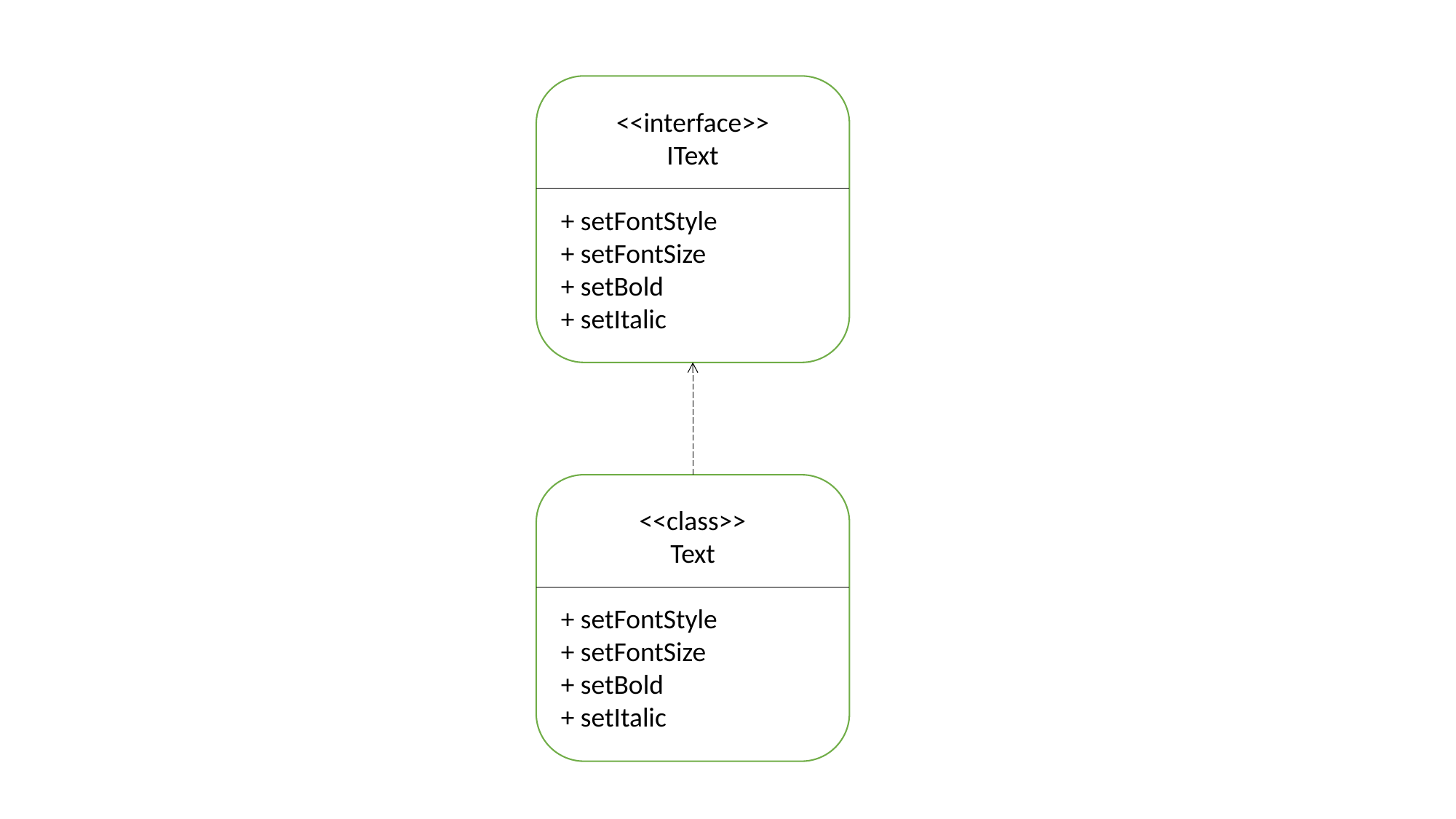

<<interface>>
IText

+ setFontStyle
+ setFontSize
+ setBold
+ setItalic
<<class>>
Text

+ setFontStyle
+ setFontSize
+ setBold
+ setItalic